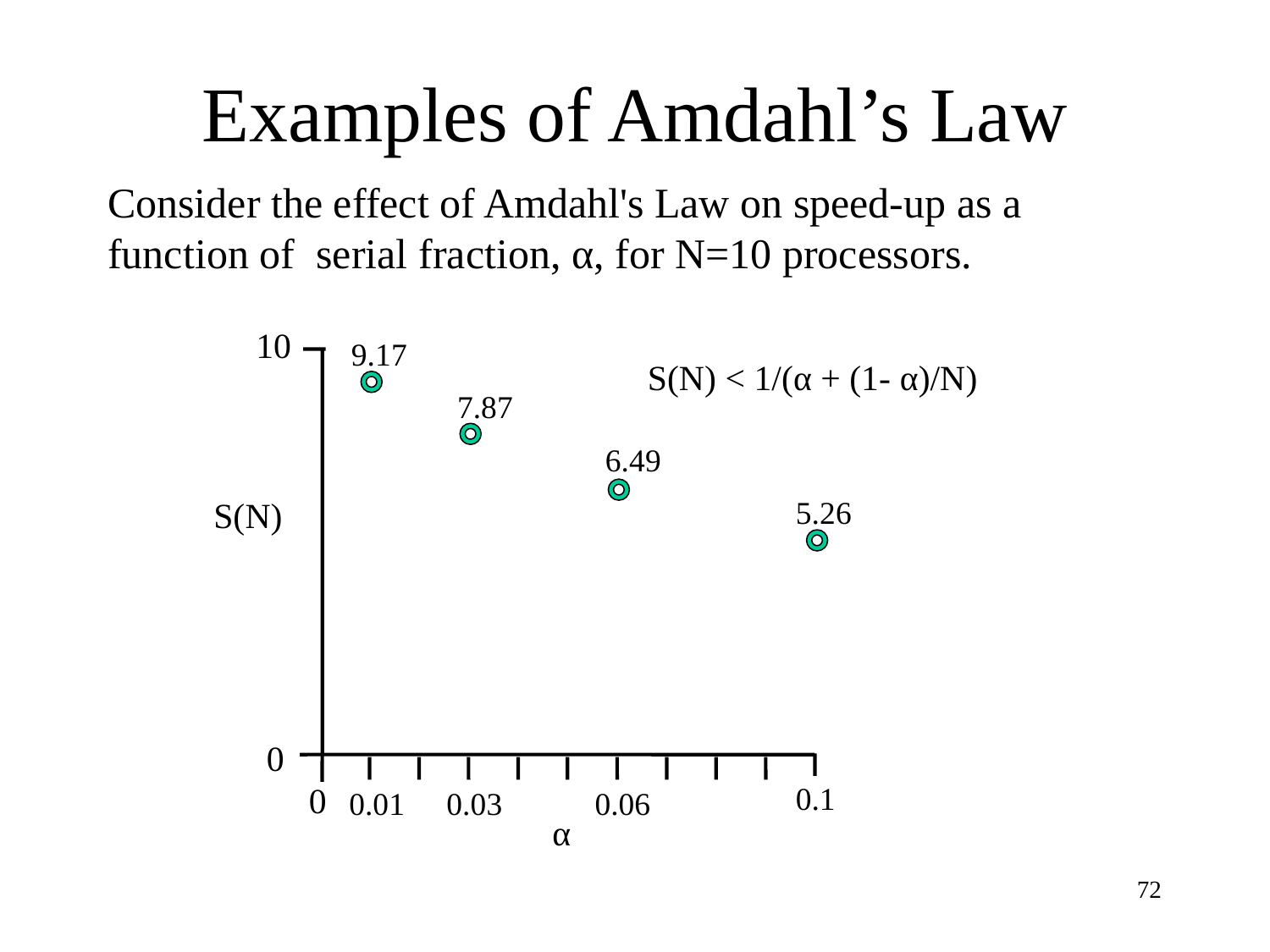

# Examples of Amdahl’s Law
Consider the effect of Amdahl's Law on speed-up as a function of  serial fraction, α, for N=10 processors.
10
9.17

S(N) < 1/(α + (1- α)/N)

7.87

6.49

S(N)
5.26

0

0
0.1
0.03
0.06
0.01
α
72